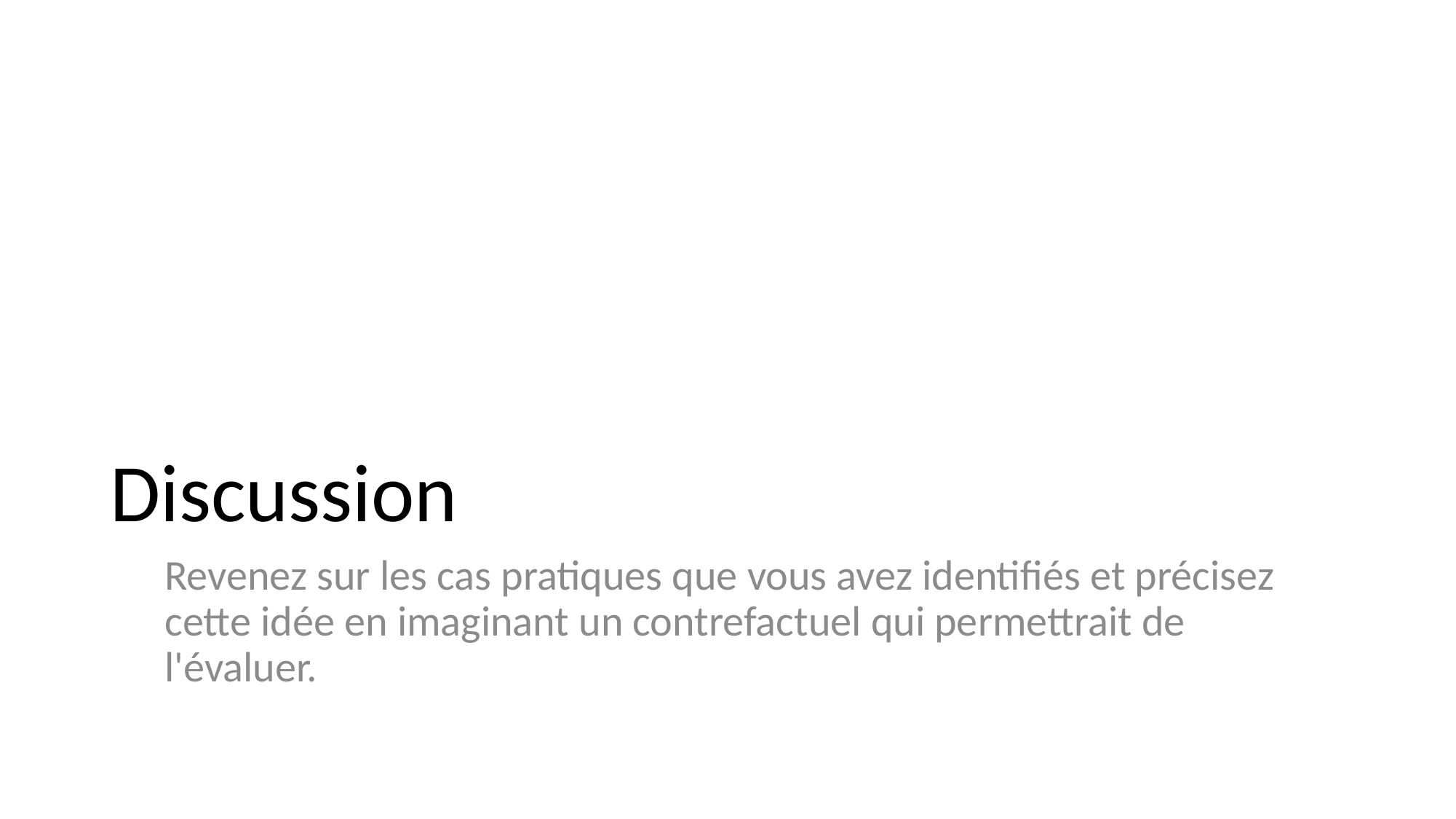

# Discussion
Revenez sur les cas pratiques que vous avez identifiés et précisez cette idée en imaginant un contrefactuel qui permettrait de l'évaluer.